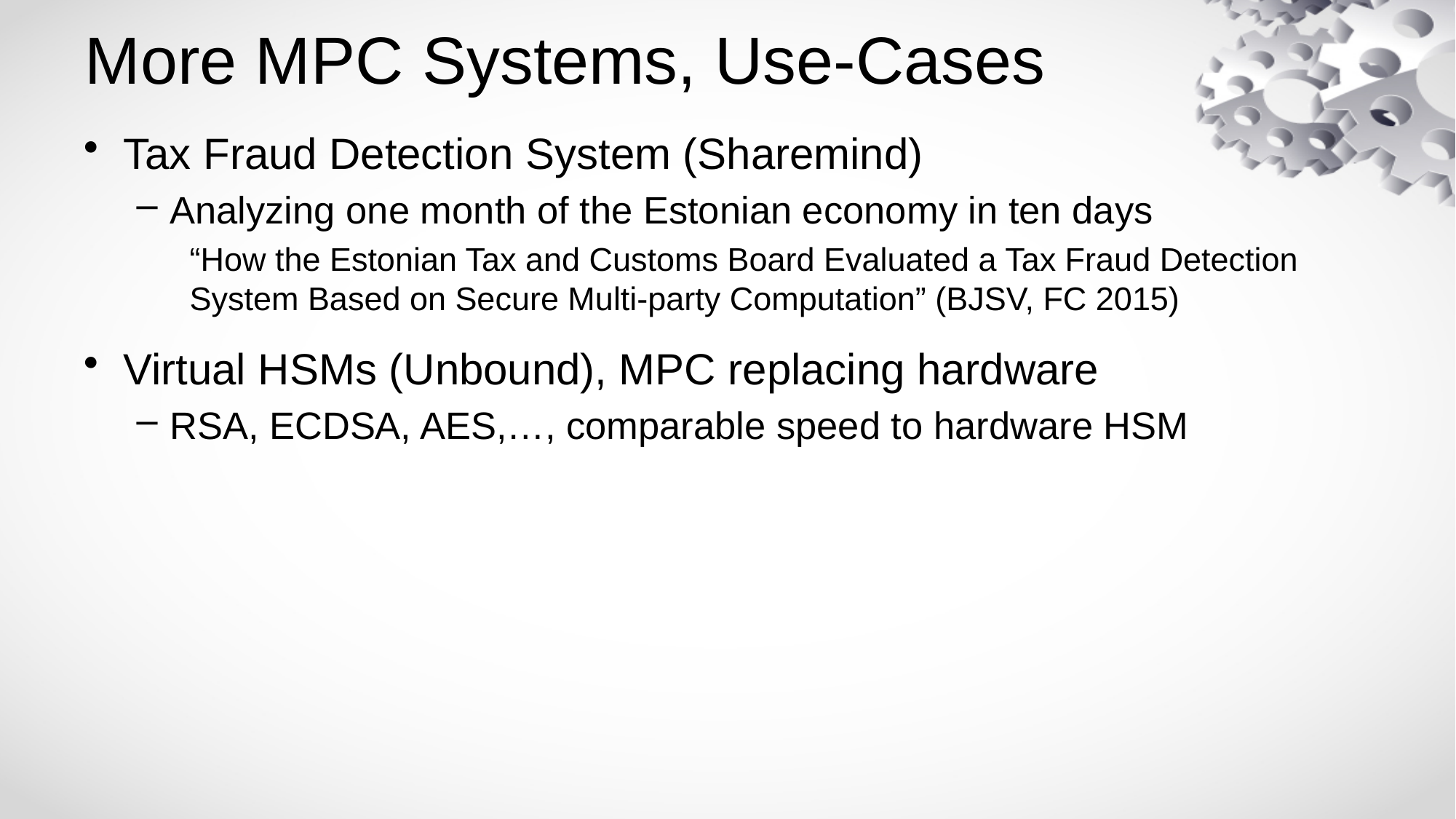

# More MPC Systems, Use-Cases
Tax Fraud Detection System (Sharemind)
Analyzing one month of the Estonian economy in ten days
“How the Estonian Tax and Customs Board Evaluated a Tax Fraud Detection System Based on Secure Multi-party Computation” (BJSV, FC 2015)
Virtual HSMs (Unbound), MPC replacing hardware
RSA, ECDSA, AES,…, comparable speed to hardware HSM